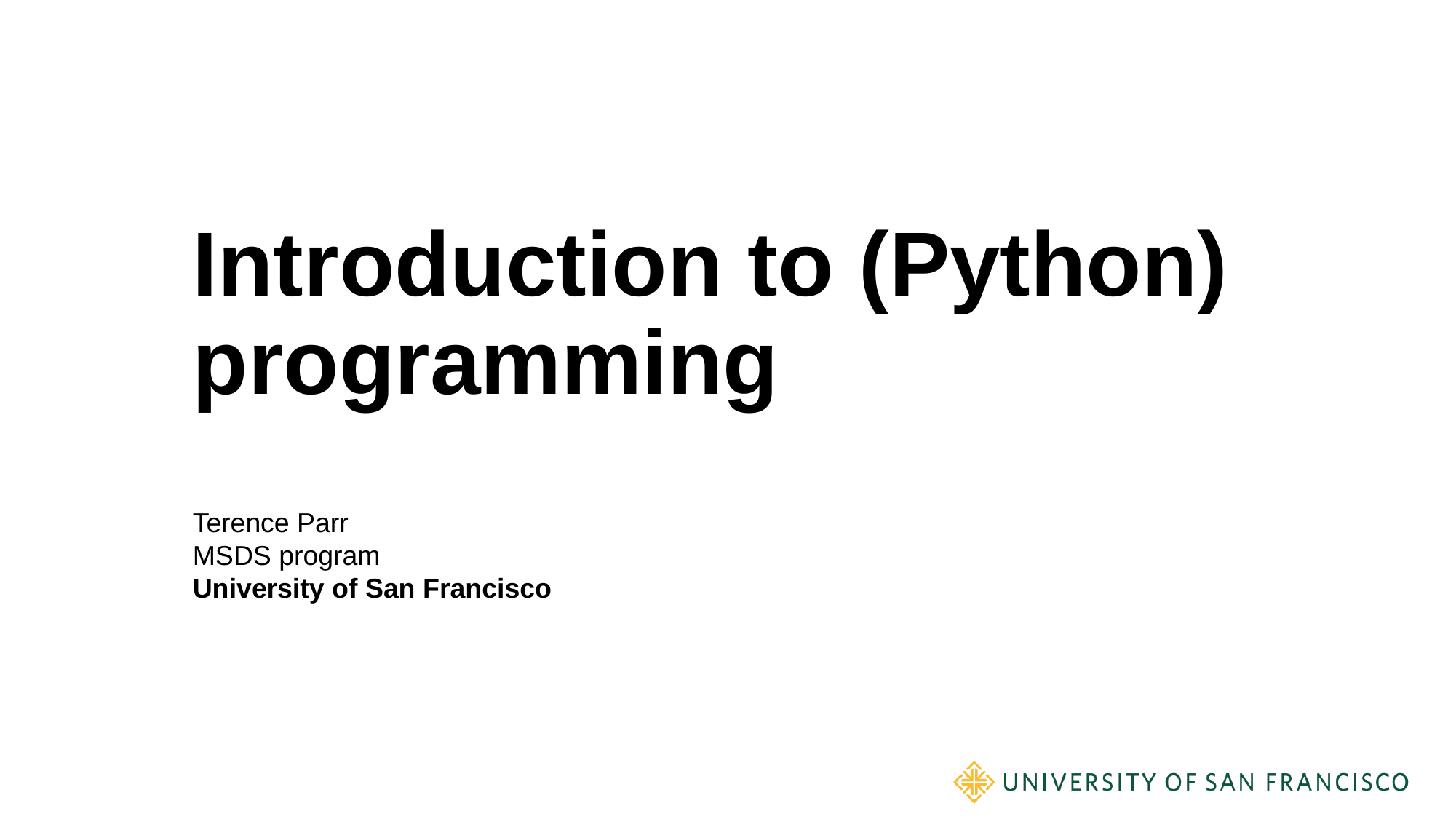

# Introduction to (Python) programming

Terence Parr
MSDS program
University of San Francisco